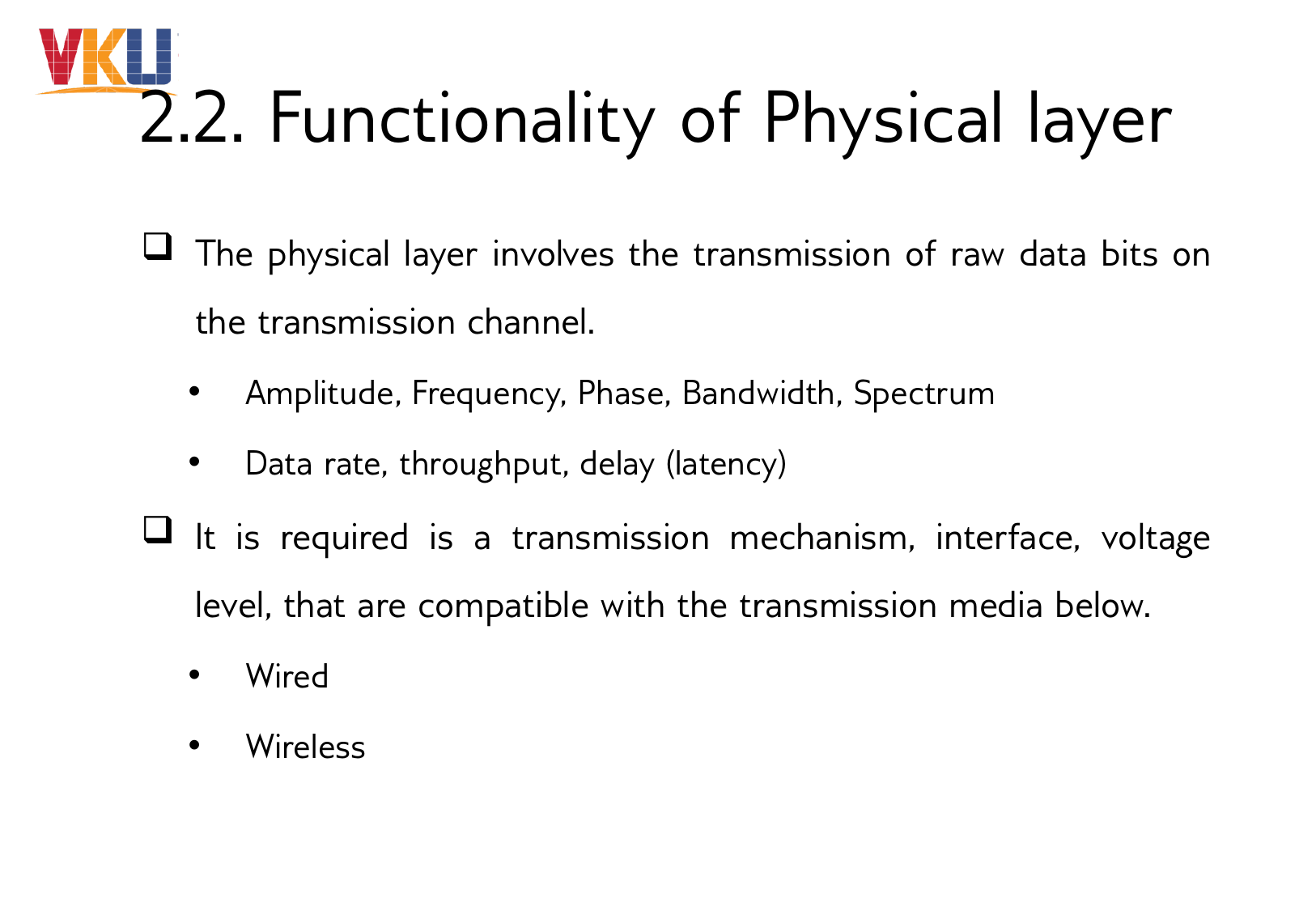

# 2.2. Functionality of Physical layer
The physical layer involves the transmission of raw data bits on the transmission channel.
Amplitude, Frequency, Phase, Bandwidth, Spectrum
Data rate, throughput, delay (latency)
It is required is a transmission mechanism, interface, voltage level, that are compatible with the transmission media below.
Wired
Wireless